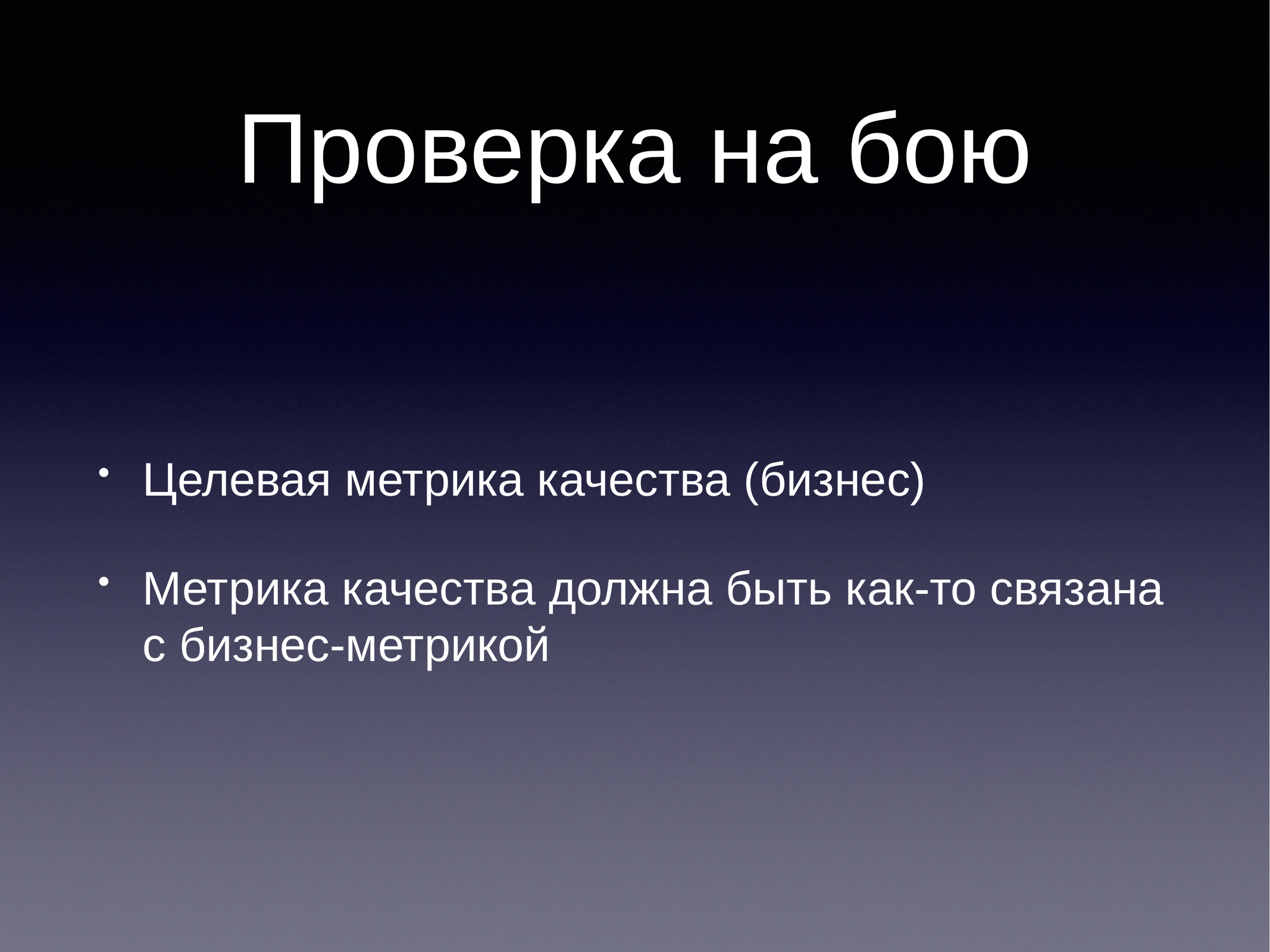

# Проверка на бою
Целевая метрика качества (бизнес)
Метрика качества должна быть как-то связана с бизнес-метрикой